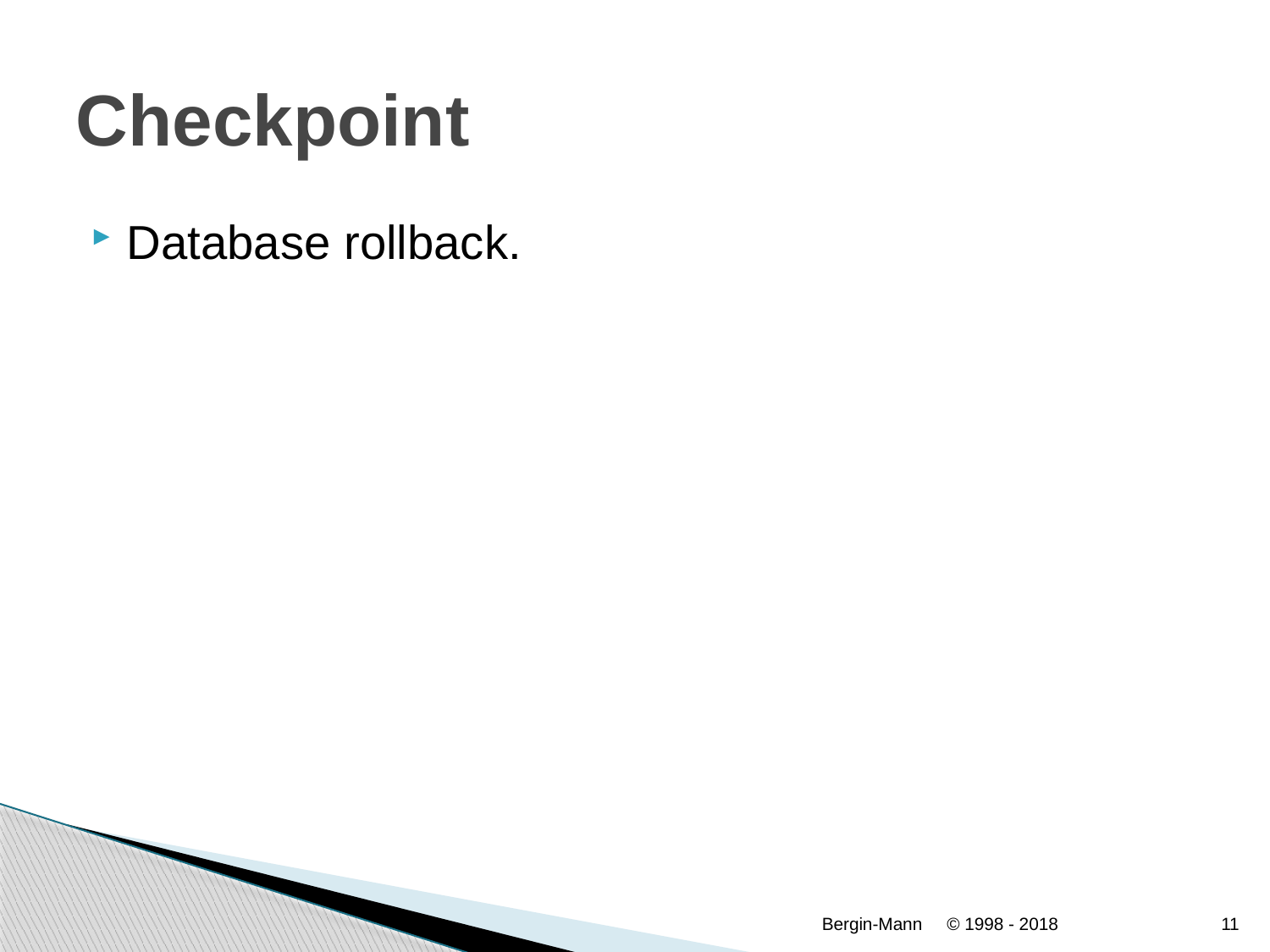

# Checkpoint
Database rollback.
Bergin-Mann
© 1998 - 2018
11